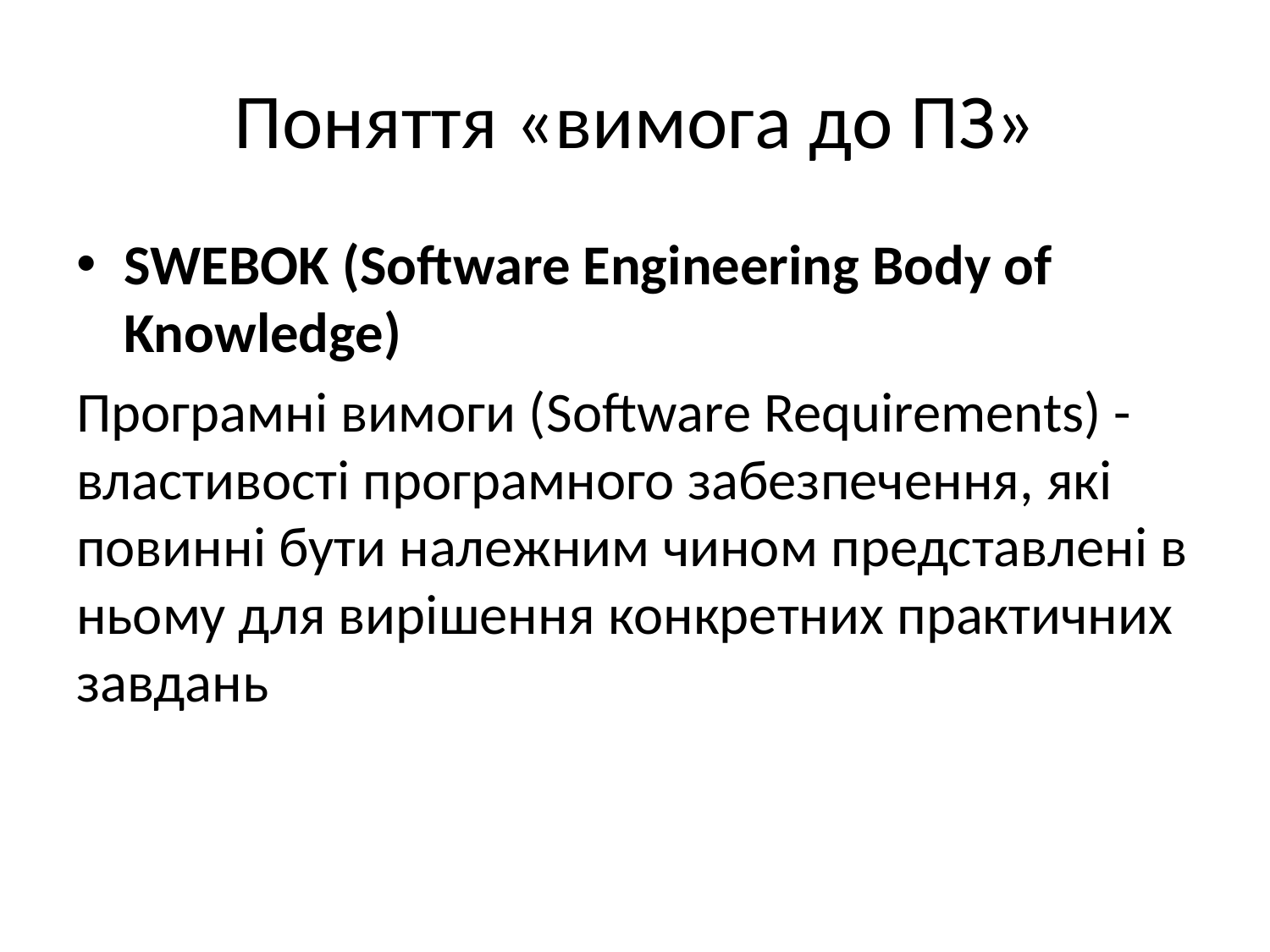

# Поняття «вимога до ПЗ»
SWEBOK (Software Engineering Body of Knowledge)
Програмні вимоги (Software Requirements) - властивості програмного забезпечення, які повинні бути належним чином представлені в ньому для вирішення конкретних практичних завдань